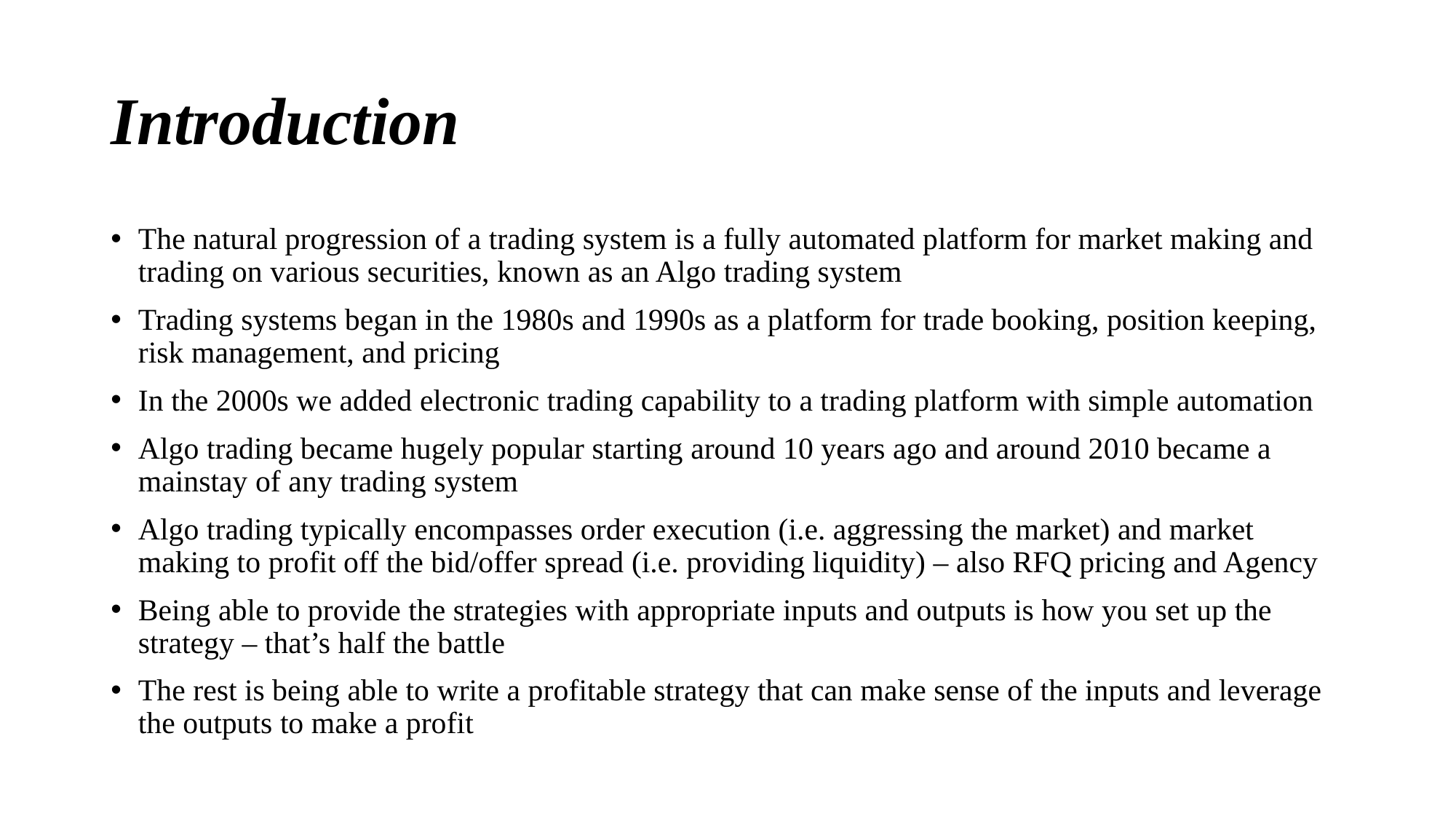

# Introduction
The natural progression of a trading system is a fully automated platform for market making and trading on various securities, known as an Algo trading system
Trading systems began in the 1980s and 1990s as a platform for trade booking, position keeping, risk management, and pricing
In the 2000s we added electronic trading capability to a trading platform with simple automation
Algo trading became hugely popular starting around 10 years ago and around 2010 became a mainstay of any trading system
Algo trading typically encompasses order execution (i.e. aggressing the market) and market making to profit off the bid/offer spread (i.e. providing liquidity) – also RFQ pricing and Agency
Being able to provide the strategies with appropriate inputs and outputs is how you set up the strategy – that’s half the battle
The rest is being able to write a profitable strategy that can make sense of the inputs and leverage the outputs to make a profit